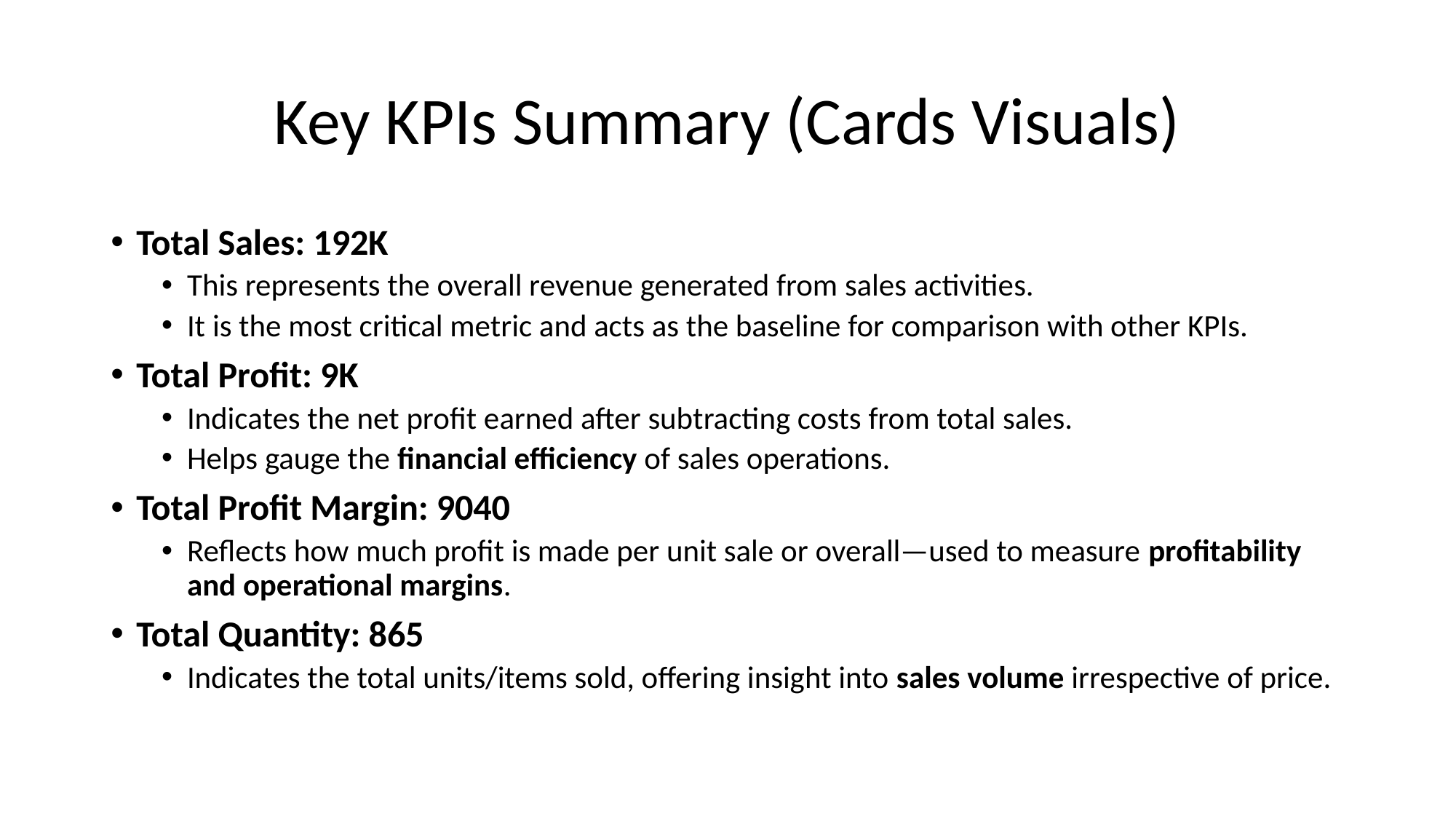

# Key KPIs Summary (Cards Visuals)
Total Sales: 192K
This represents the overall revenue generated from sales activities.
It is the most critical metric and acts as the baseline for comparison with other KPIs.
Total Profit: 9K
Indicates the net profit earned after subtracting costs from total sales.
Helps gauge the financial efficiency of sales operations.
Total Profit Margin: 9040
Reflects how much profit is made per unit sale or overall—used to measure profitability and operational margins.
Total Quantity: 865
Indicates the total units/items sold, offering insight into sales volume irrespective of price.